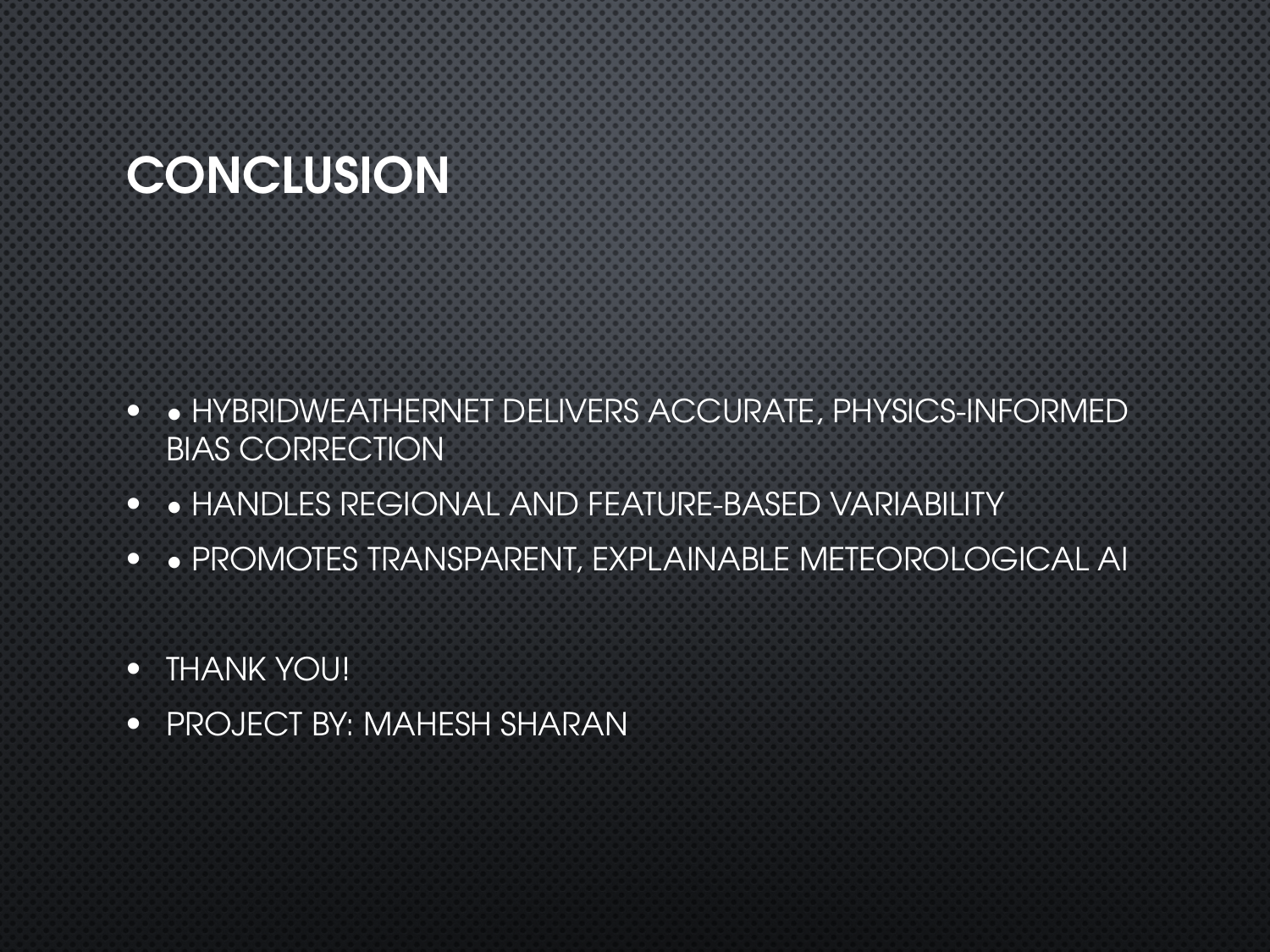

# Conclusion
• HybridWeatherNet delivers accurate, physics-informed bias correction
• Handles regional and feature-based variability
• Promotes transparent, explainable meteorological AI

Thank you!
Project by: Mahesh Sharan